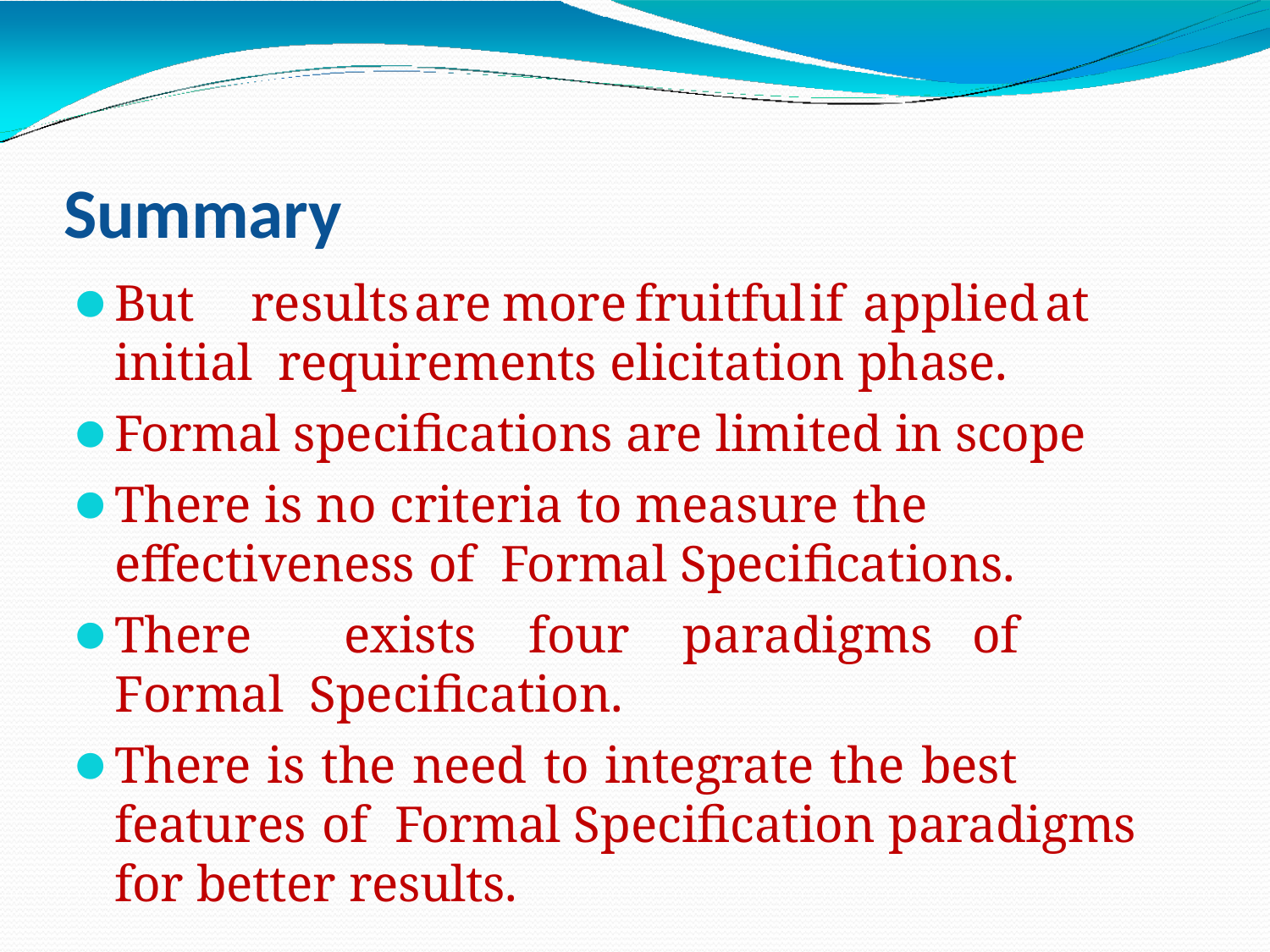

Summary
But	results	are	more	fruitful	if	applied	at	initial  requirements elicitation phase.
Formal specifications are limited in scope
There is no criteria to measure the effectiveness of  Formal Specifications.
There	exists	four	paradigms	of	Formal  Specification.
There is the need to integrate the best features of  Formal Specification paradigms for better results.